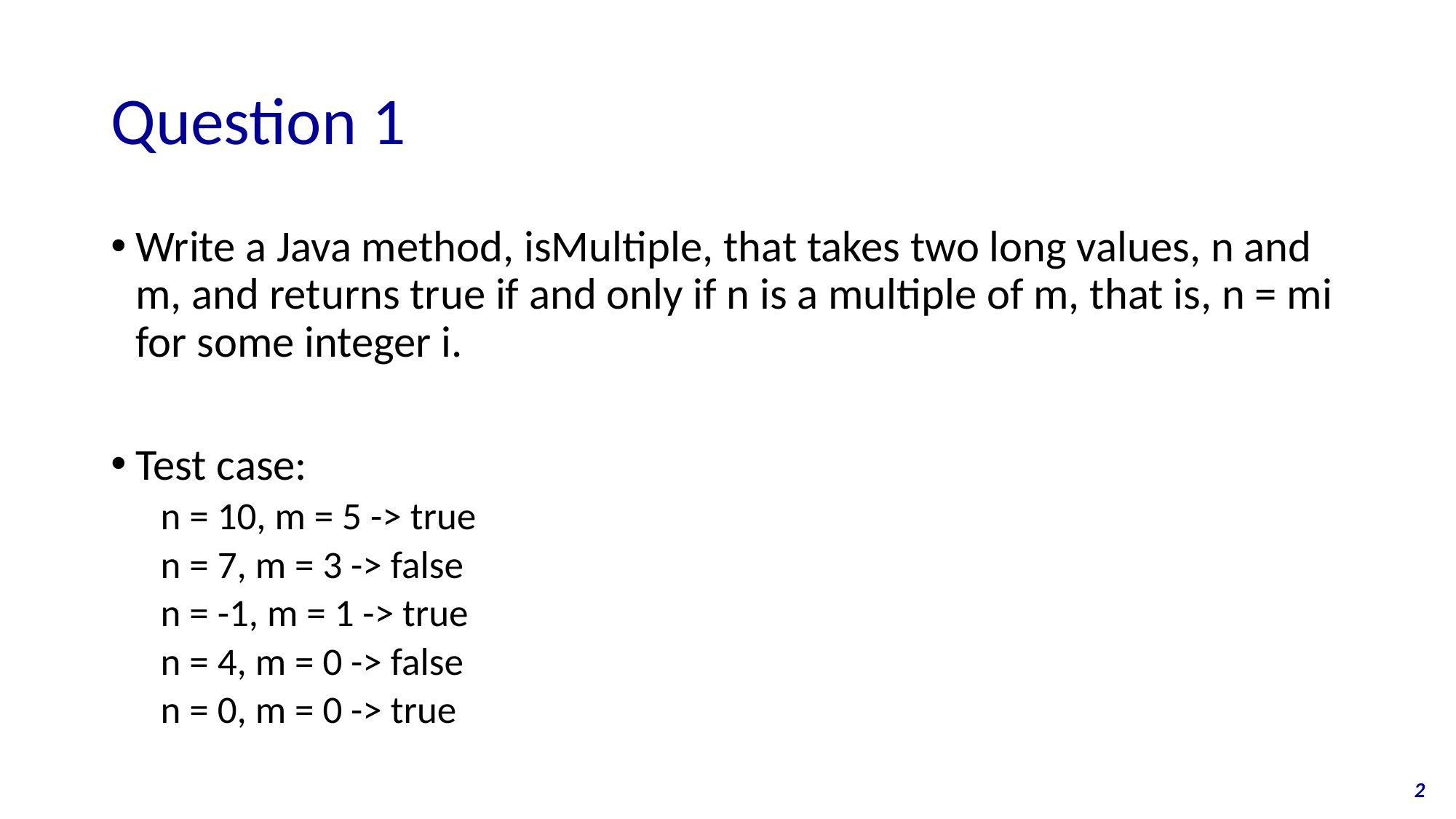

# Question 1
Write a Java method, isMultiple, that takes two long values, n and m, and returns true if and only if n is a multiple of m, that is, n = mi for some integer i.

Test case:
n = 10, m = 5 -> true
n = 7, m = 3 -> false
n = -1, m = 1 -> true
n = 4, m = 0 -> false
n = 0, m = 0 -> true
2